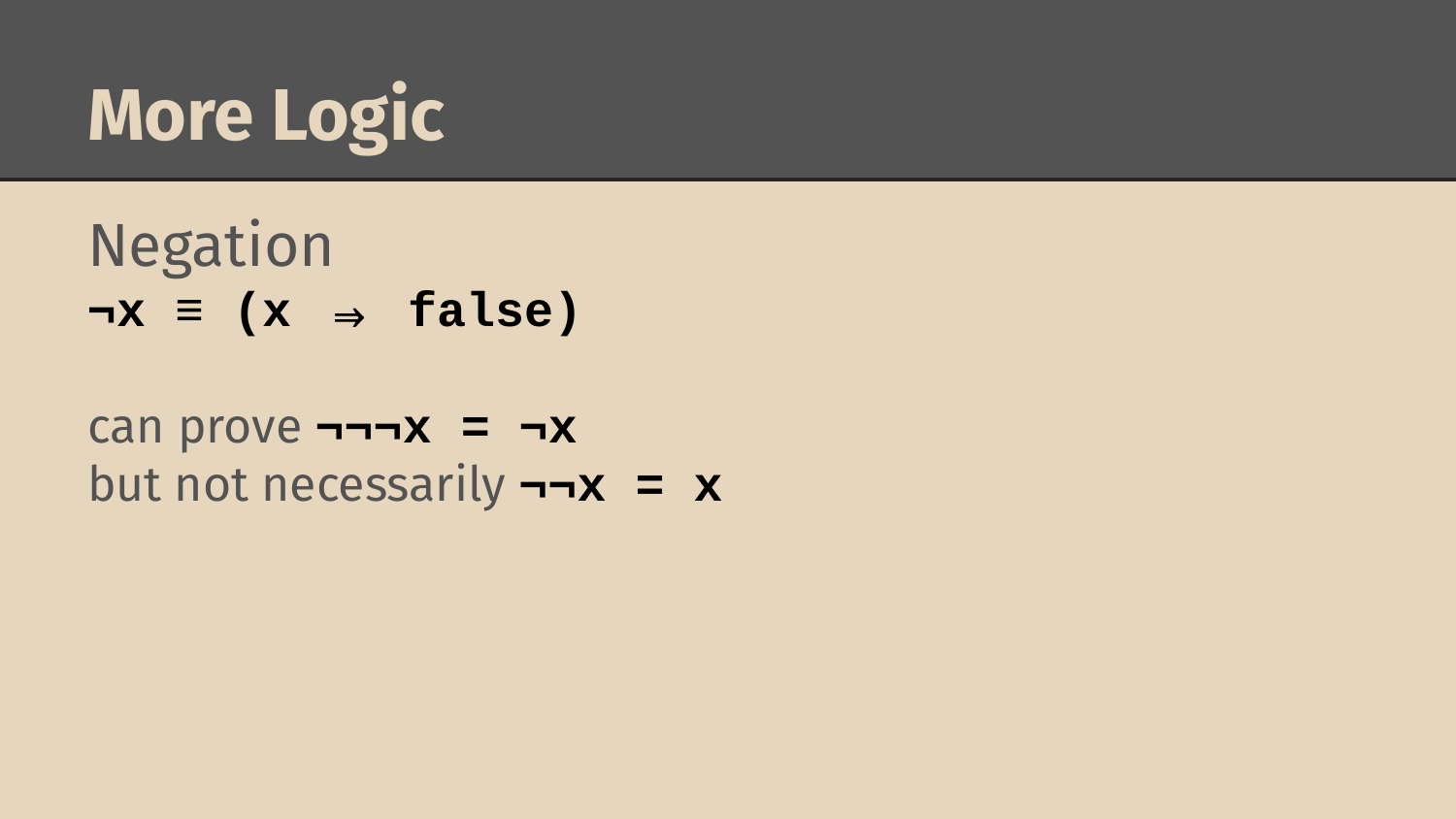

# More Logic
Negation
¬x ≡ (x ⇒ false)

can prove ¬¬¬x = ¬x
but not necessarily ¬¬x = x